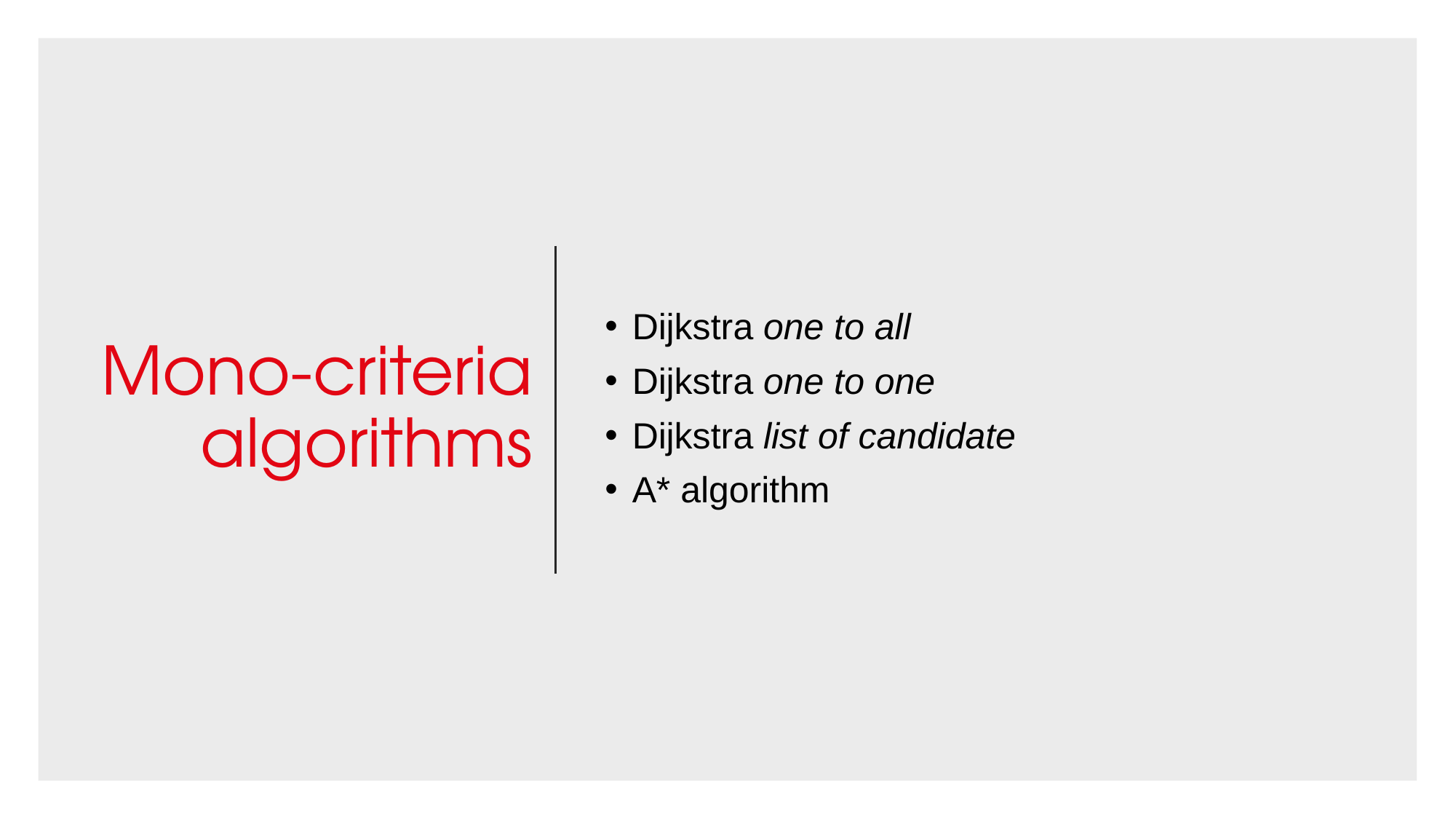

# Mono-criteria algorithms
Dijkstra one to all
Dijkstra one to one
Dijkstra list of candidate
A* algorithm